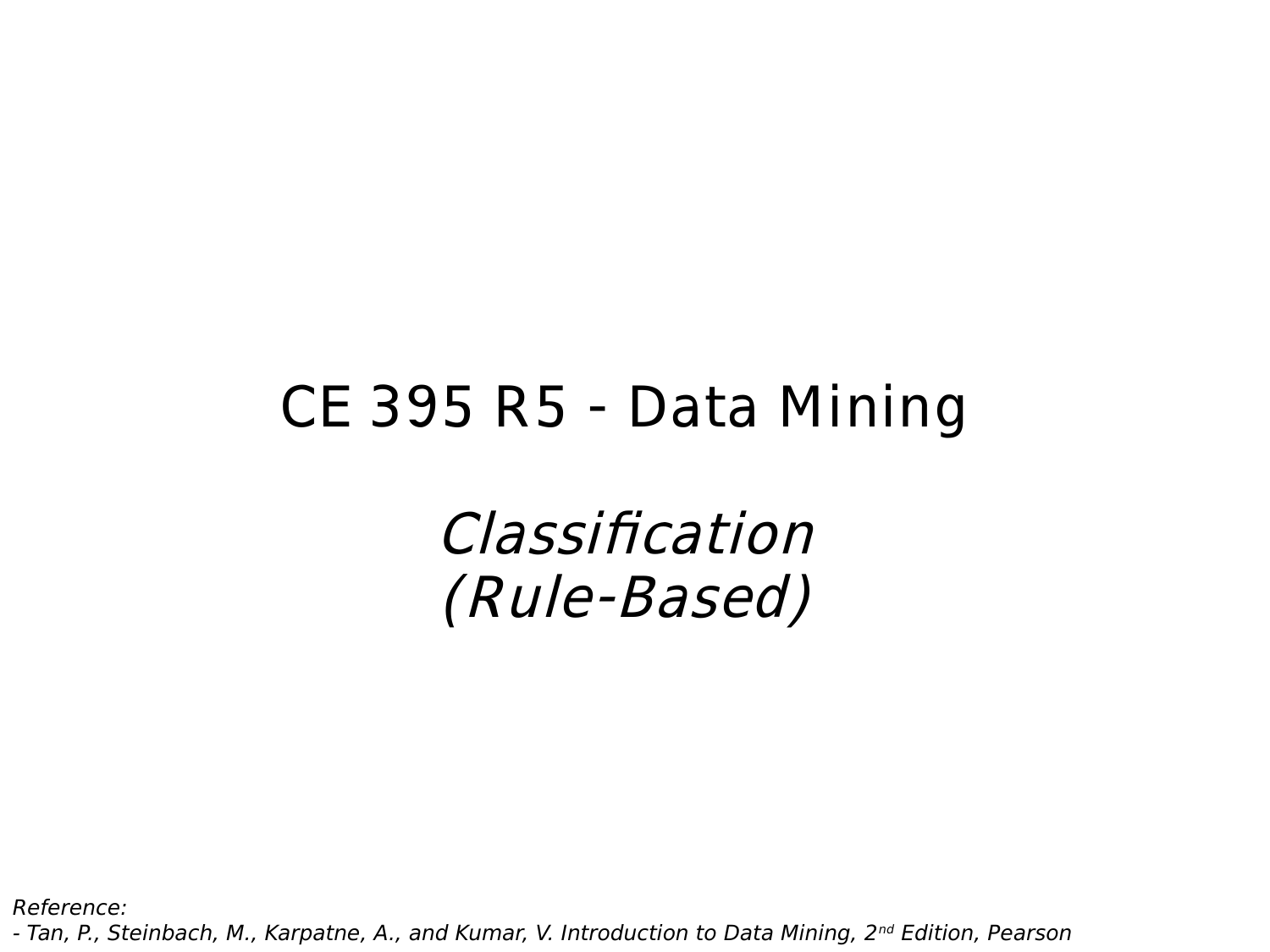

# CE 395 R5 - Data Mining Classification (Rule-Based)